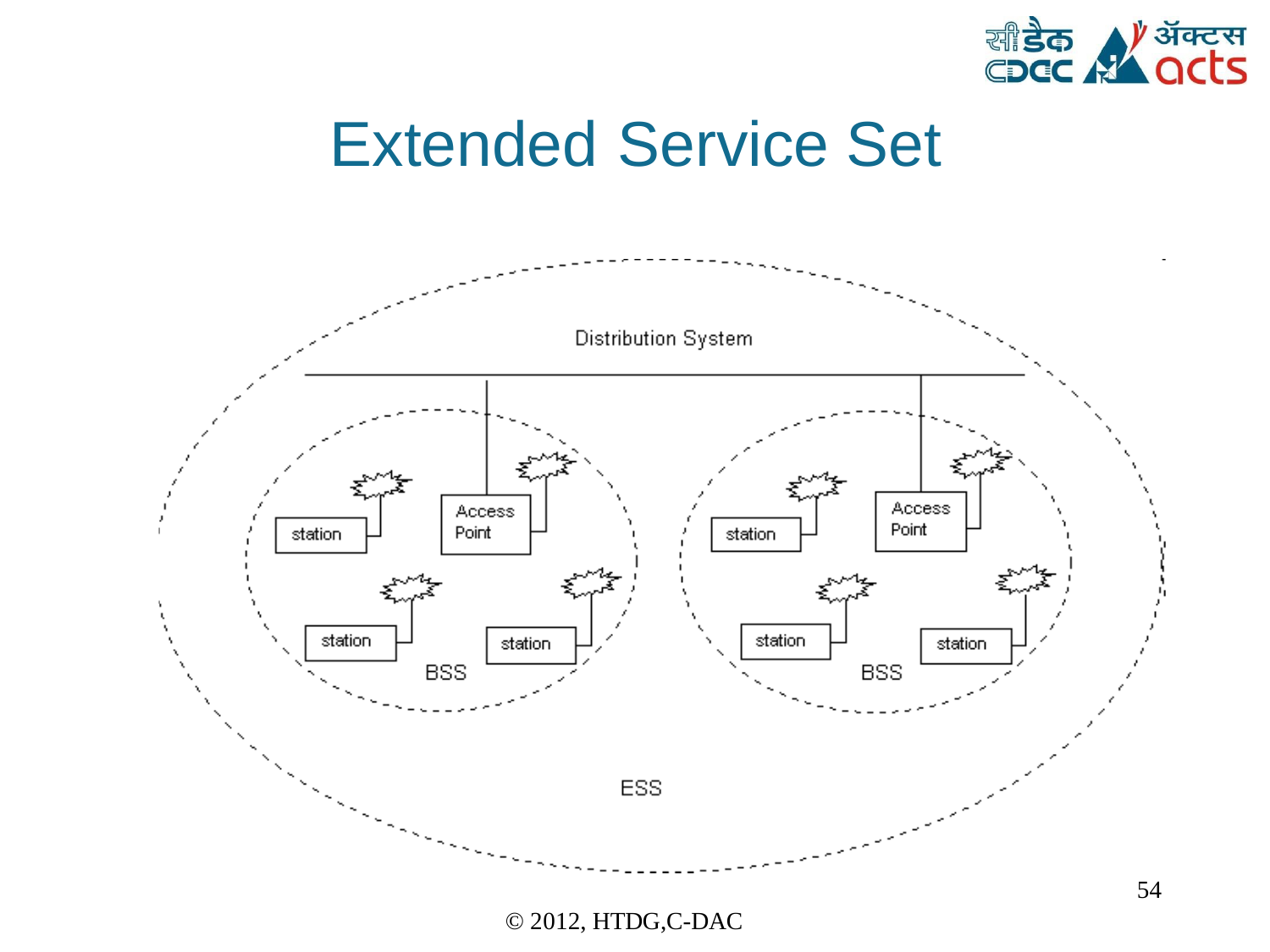

Extended	Service	Set

54
© 2012, HTDG,C-DAC